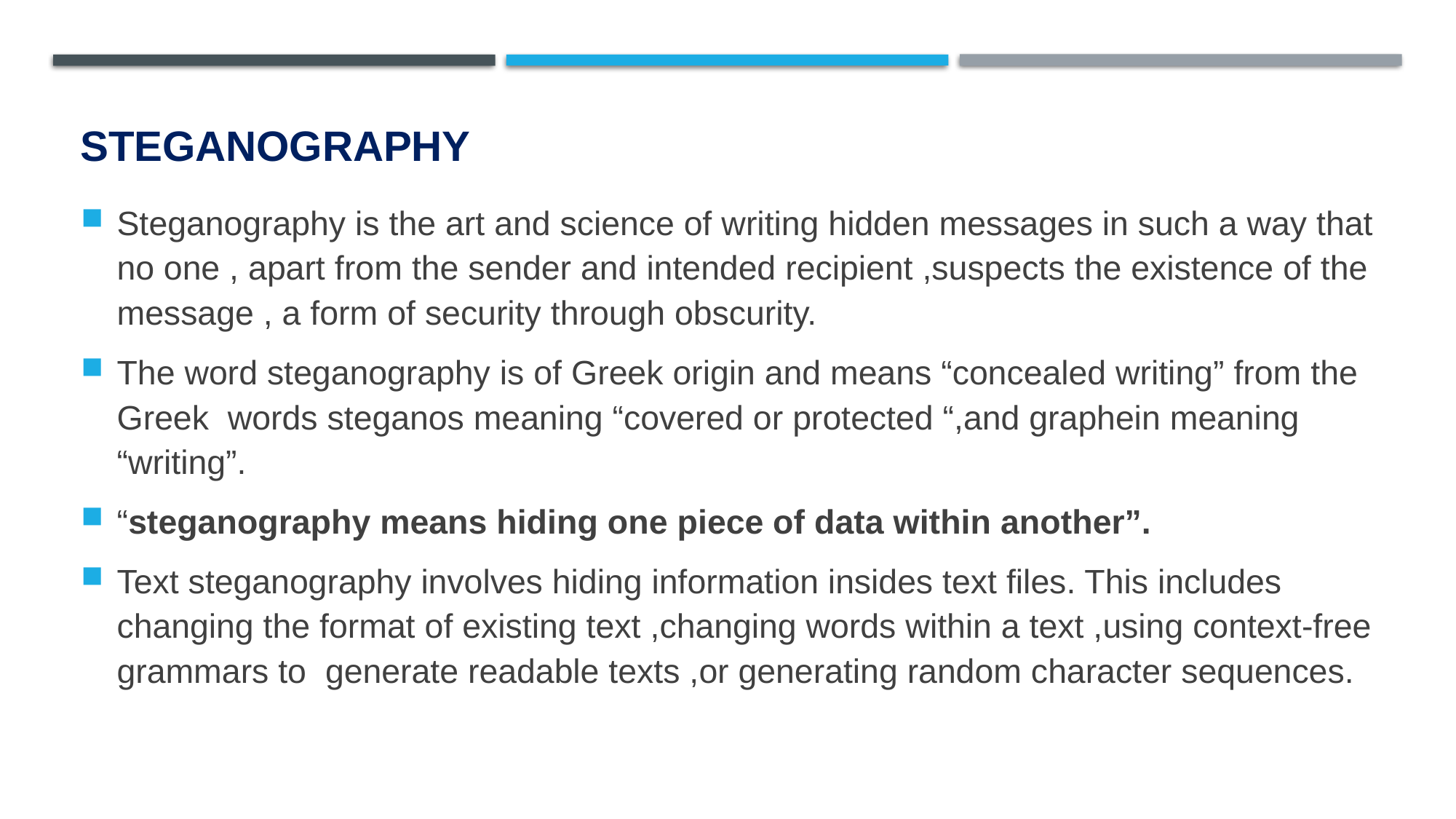

# steganography
Steganography is the art and science of writing hidden messages in such a way that no one , apart from the sender and intended recipient ,suspects the existence of the message , a form of security through obscurity.
The word steganography is of Greek origin and means “concealed writing” from the Greek  words steganos meaning “covered or protected “,and graphein meaning “writing”.
“steganography means hiding one piece of data within another”.
Text steganography involves hiding information insides text files. This includes changing the format of existing text ,changing words within a text ,using context-free grammars to  generate readable texts ,or generating random character sequences.